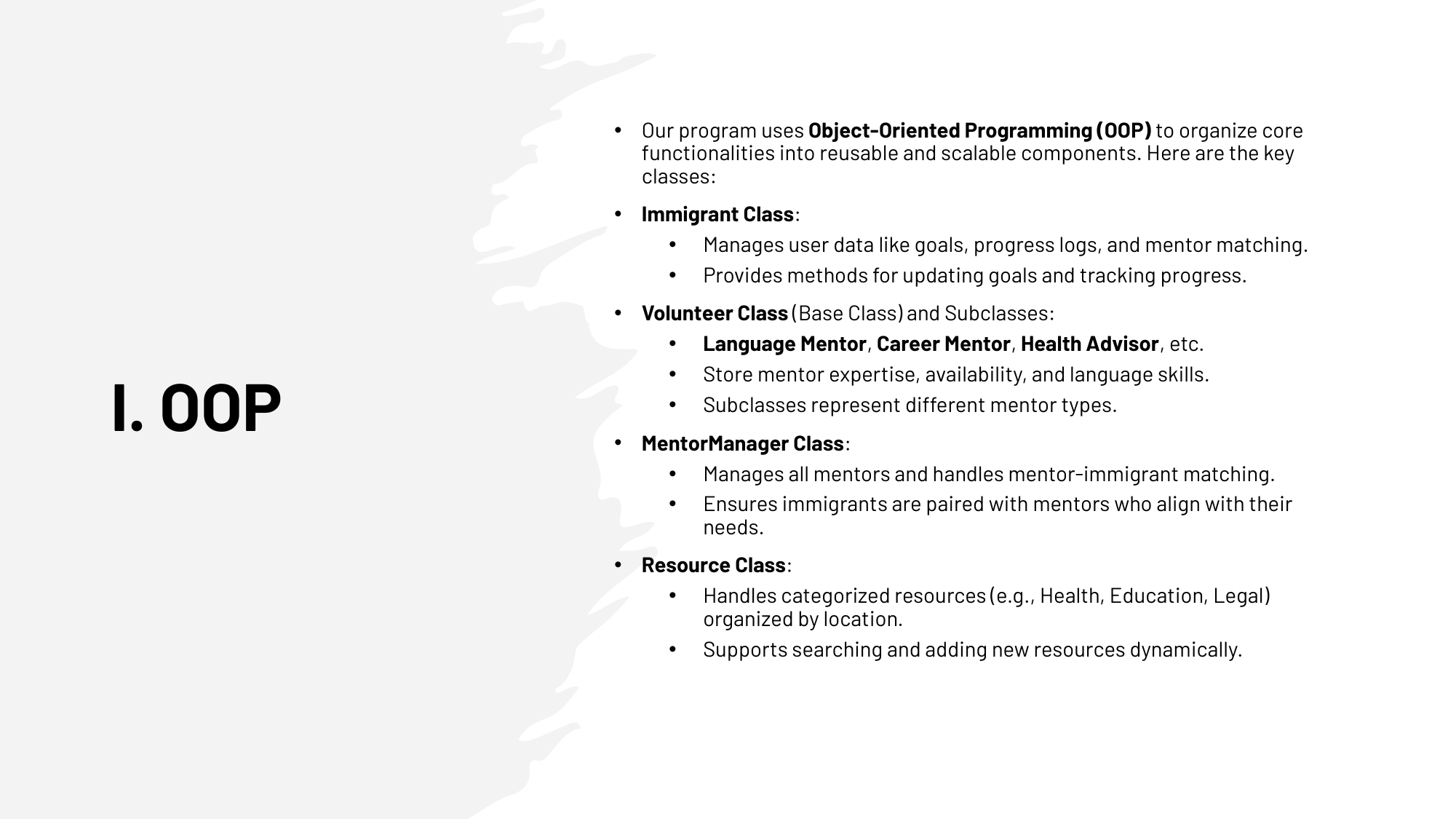

# I. OOP
Our program uses Object-Oriented Programming (OOP) to organize core functionalities into reusable and scalable components. Here are the key classes:
Immigrant Class:
Manages user data like goals, progress logs, and mentor matching.
Provides methods for updating goals and tracking progress.
Volunteer Class (Base Class) and Subclasses:
Language Mentor, Career Mentor, Health Advisor, etc.
Store mentor expertise, availability, and language skills.
Subclasses represent different mentor types.
MentorManager Class:
Manages all mentors and handles mentor-immigrant matching.
Ensures immigrants are paired with mentors who align with their needs.
Resource Class:
Handles categorized resources (e.g., Health, Education, Legal) organized by location.
Supports searching and adding new resources dynamically.

6